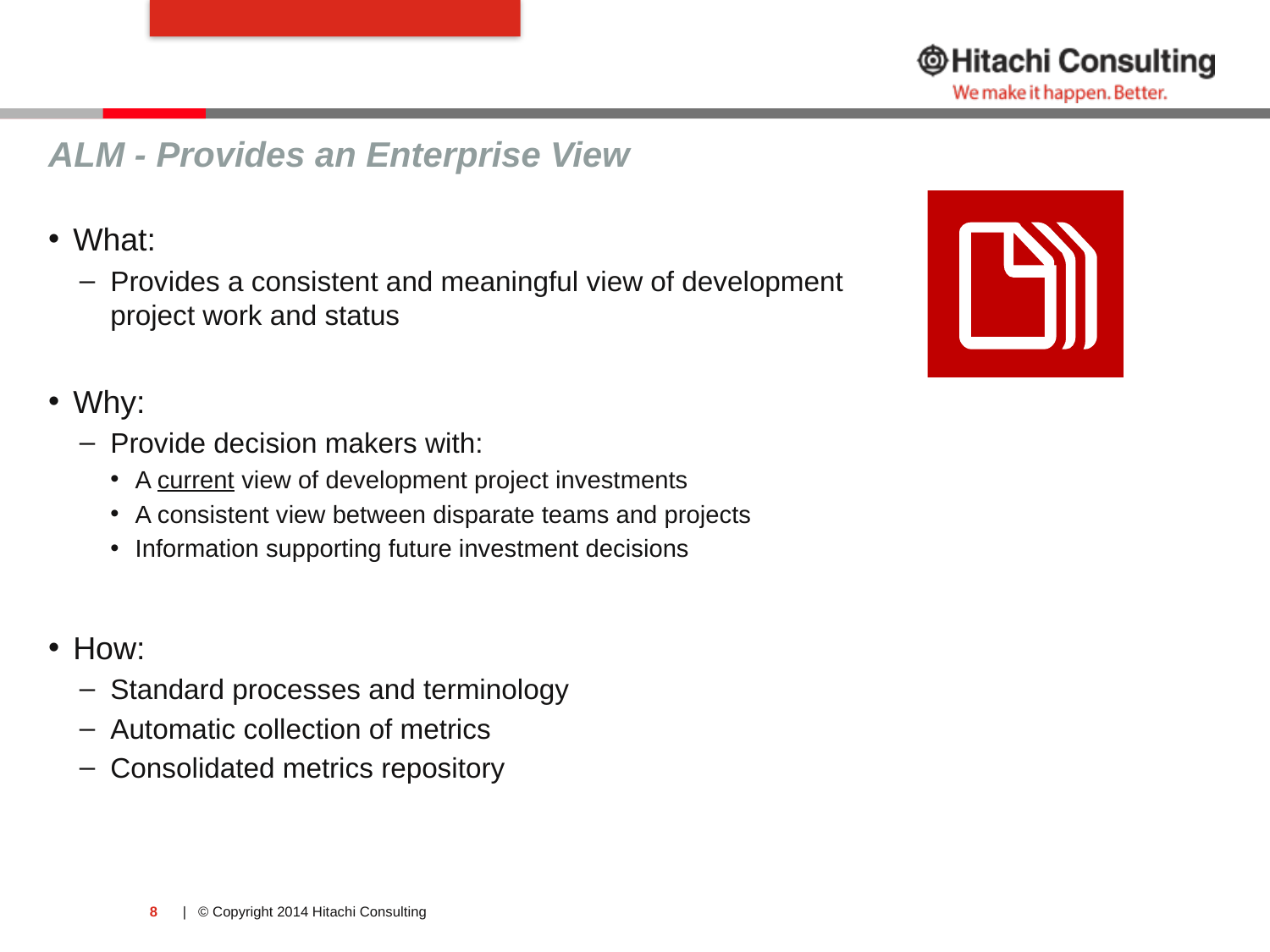

#
ALM - Provides an Enterprise View

What:
Provides a consistent and meaningful view of development
project work and status

Why:
Provide decision makers with:
A current view of development project investments
A consistent view between disparate teams and projects
Information supporting future investment decisions

How:
Standard processes and terminology
Automatic collection of metrics
Consolidated metrics repository